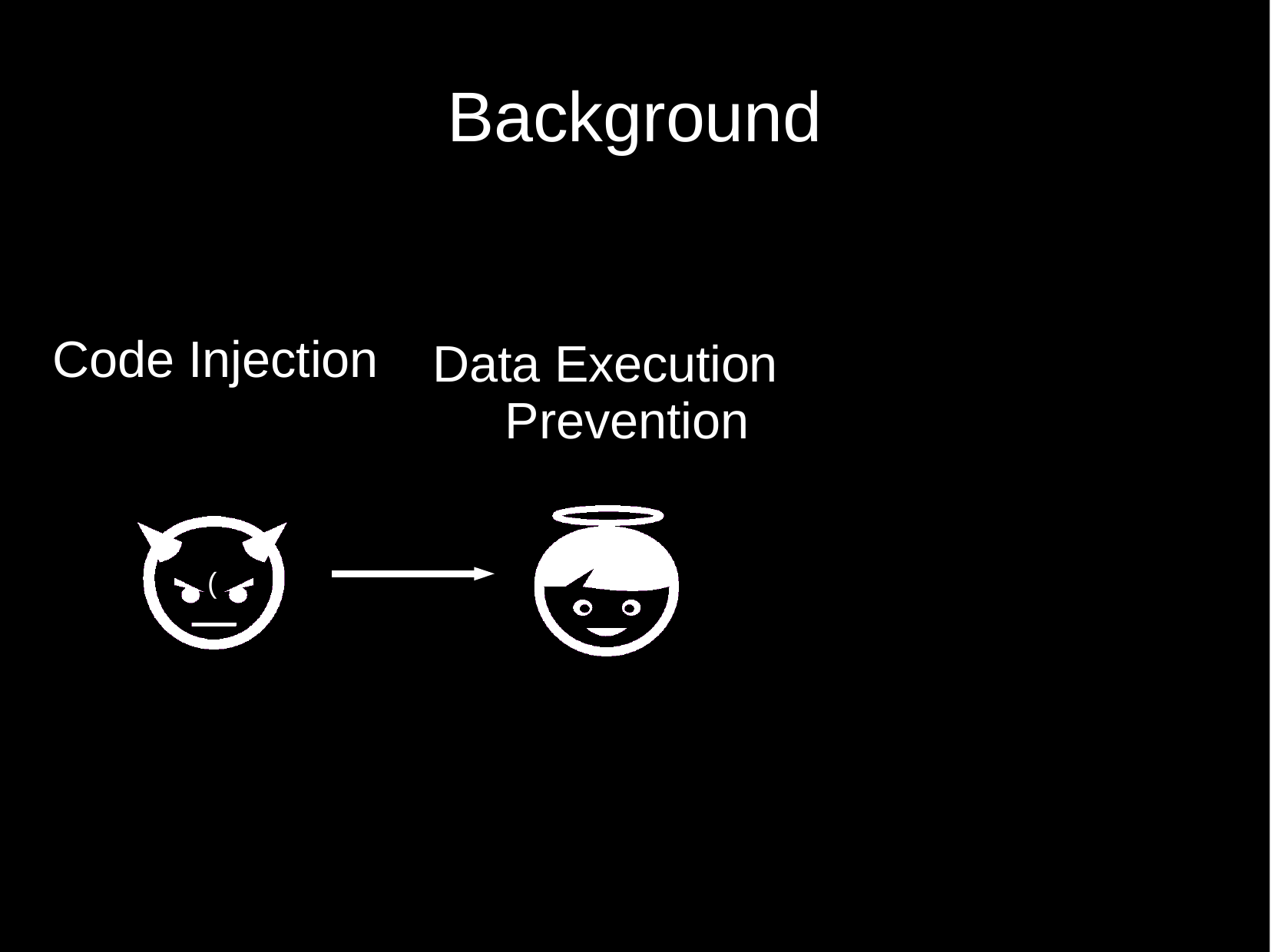

# Background
Code Injection
Data Execution  Prevention

(